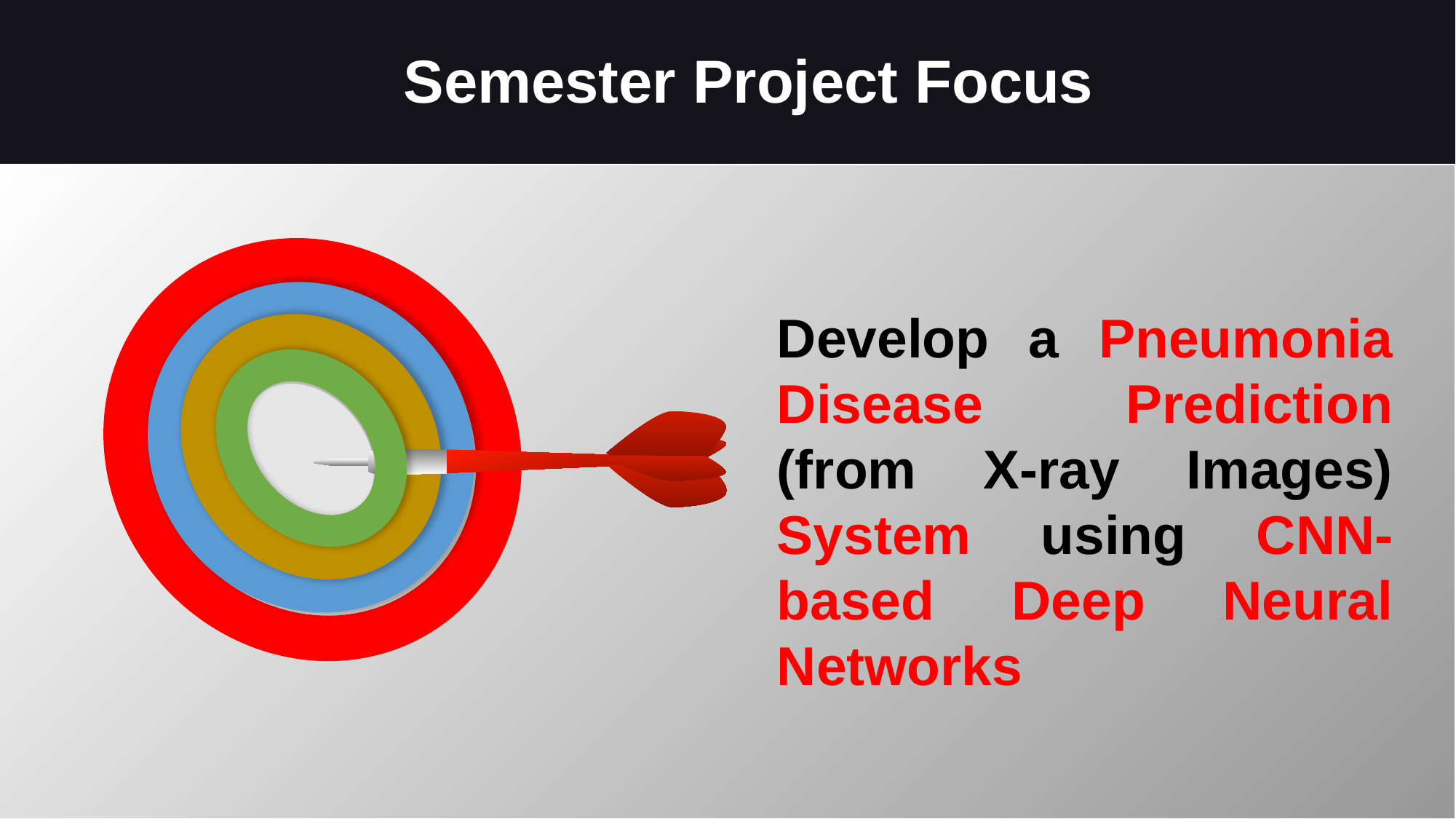

Semester Project Focus

Develop a Pneumonia Disease Prediction (from X-ray Images) System using CNN-based Deep Neural Networks